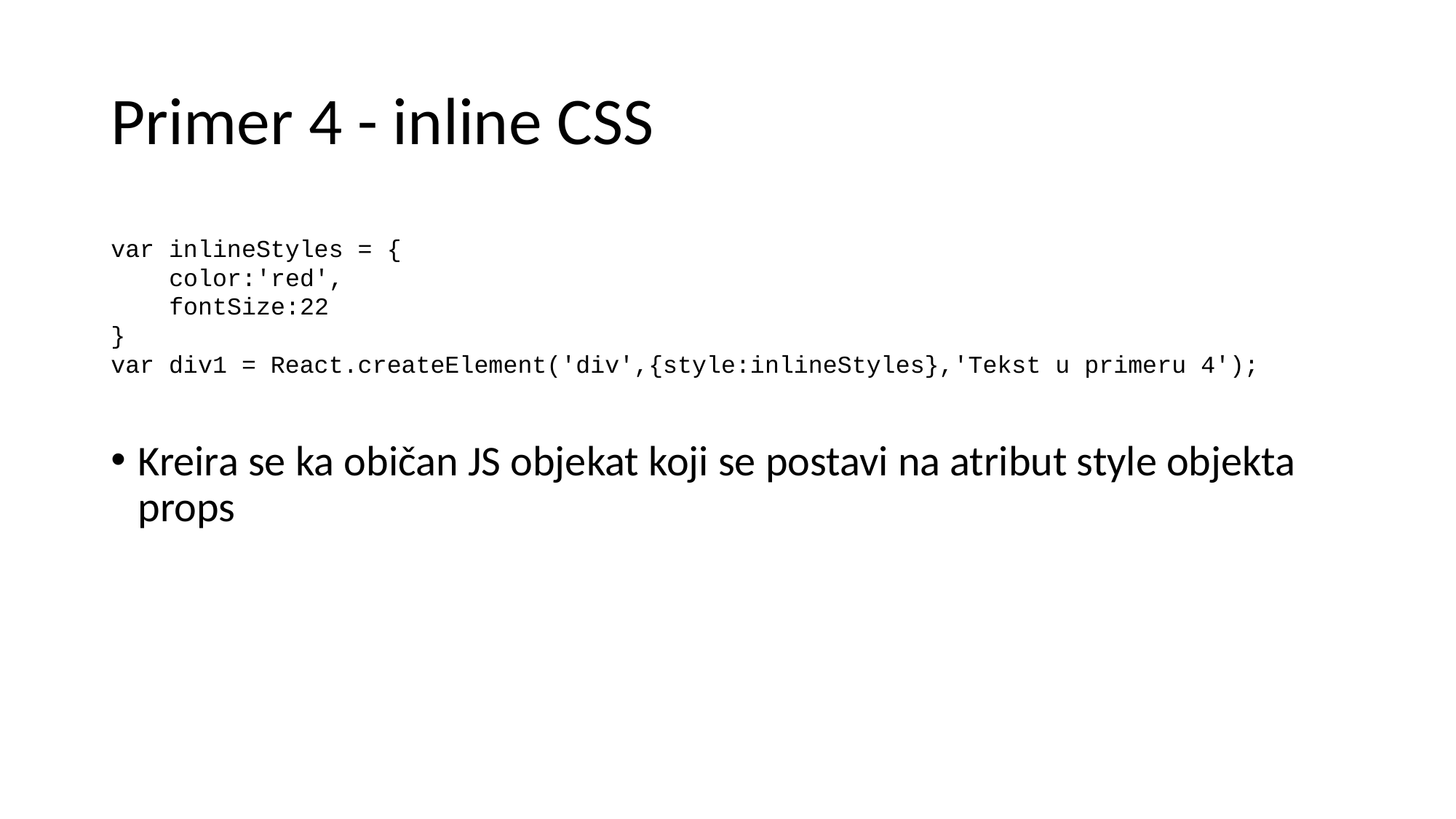

# Primer 4 - inline CSS
var inlineStyles = {
    color:'red',
    fontSize:22
}
var div1 = React.createElement('div',{style:inlineStyles},'Tekst u primeru 4');
Kreira se ka običan JS objekat koji se postavi na atribut style objekta props